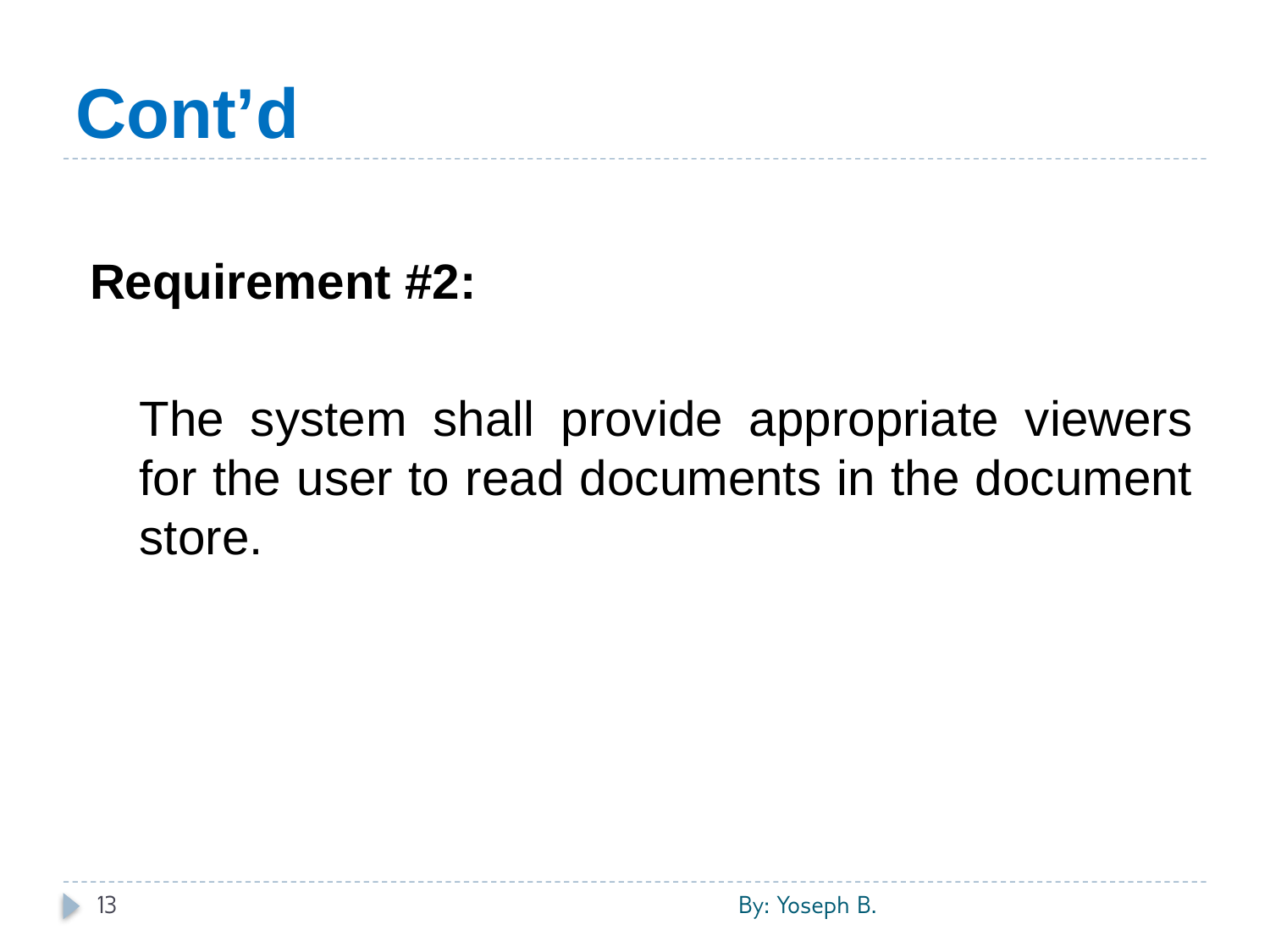

# Cont’d
 Requirement #2:

The system shall provide appropriate viewers for the user to read documents in the document store.
13
By: Yoseph B.